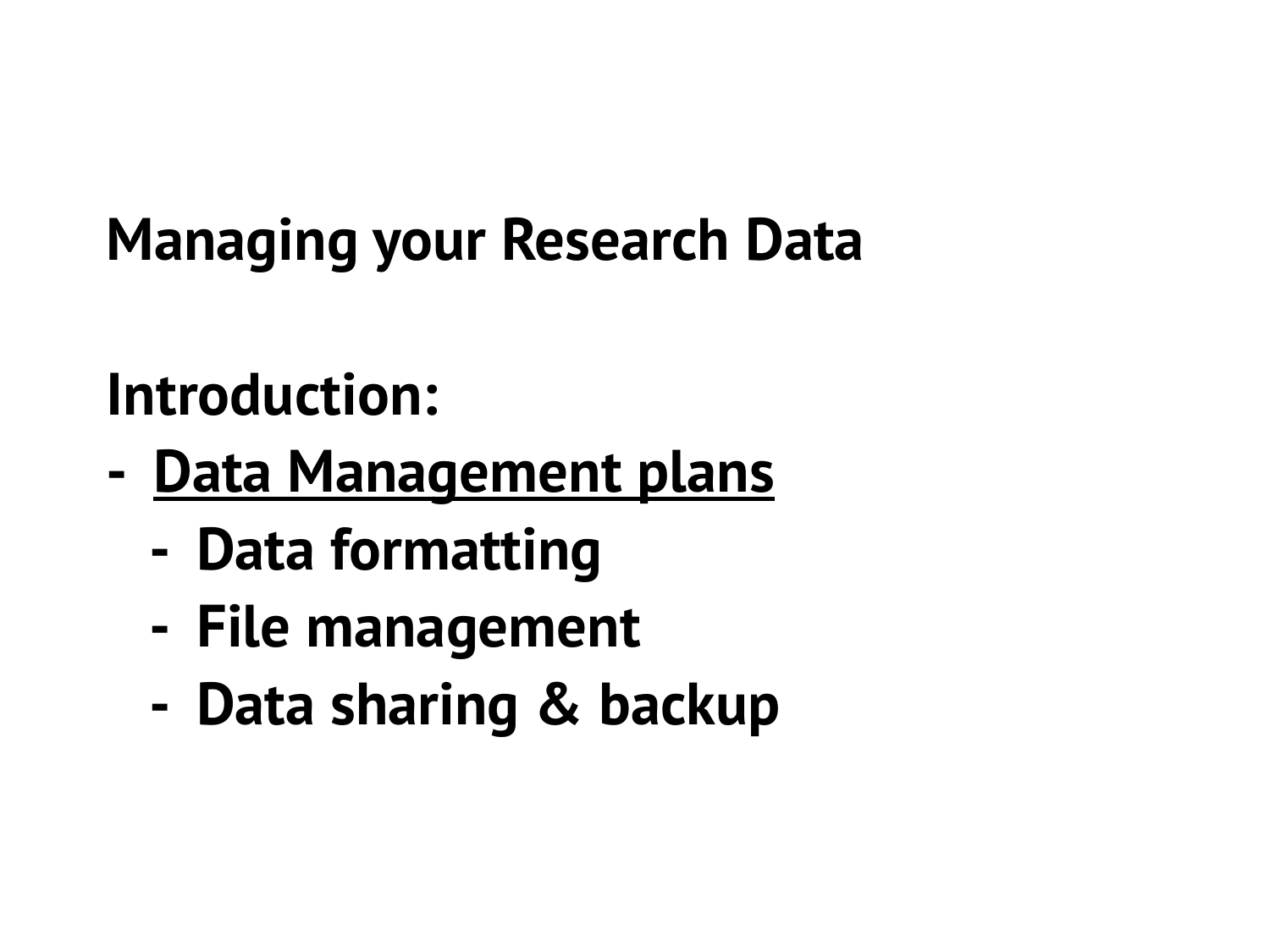

# Managing your Research Data Introduction: -  Data Management plans -  Data formatting -  File management -  Data sharing & backup